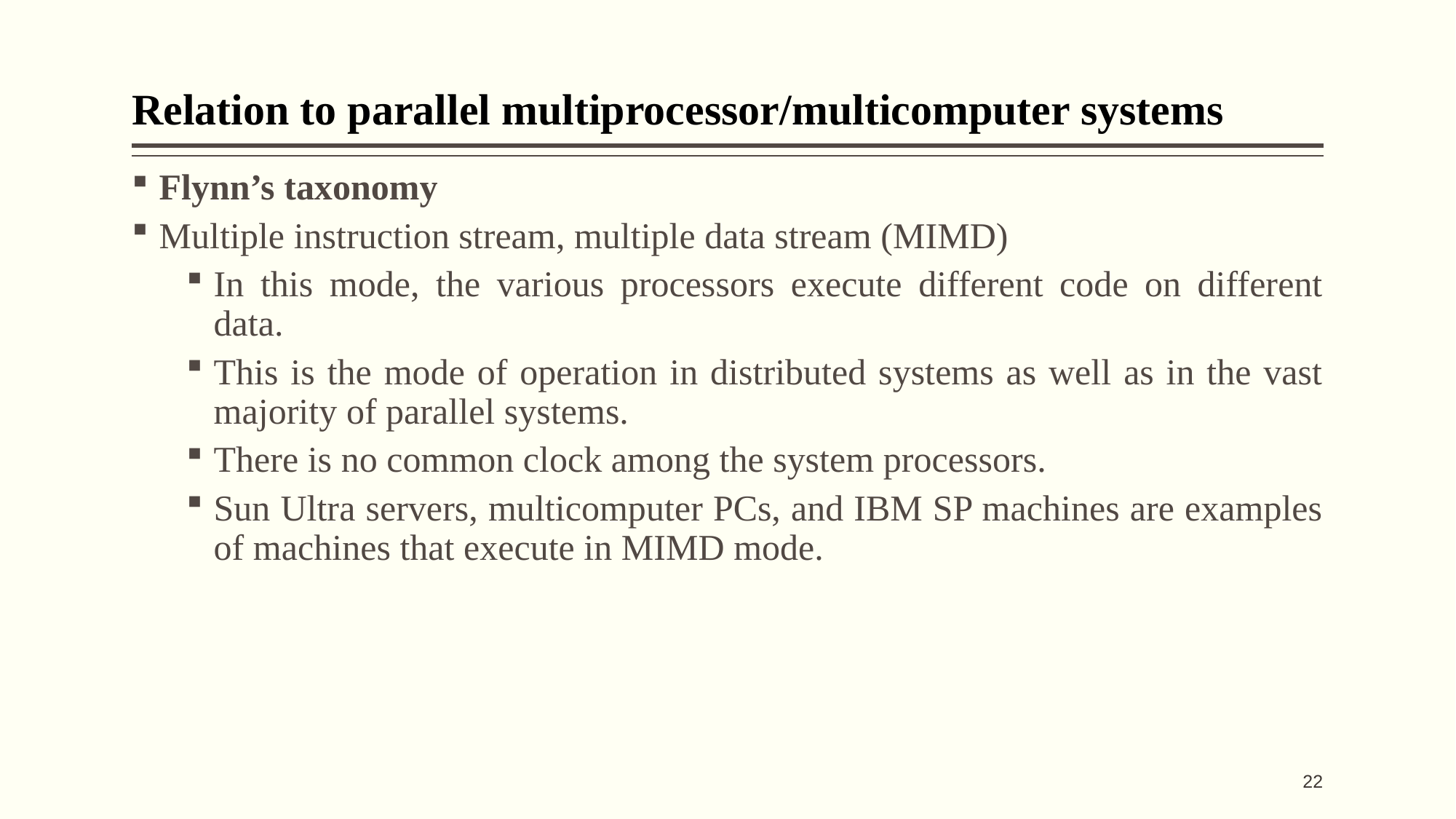

# Relation to parallel multiprocessor/multicomputer systems
Flynn’s taxonomy
Multiple instruction stream, multiple data stream (MIMD)
In this mode, the various processors execute different code on different data.
This is the mode of operation in distributed systems as well as in the vast majority of parallel systems.
There is no common clock among the system processors.
Sun Ultra servers, multicomputer PCs, and IBM SP machines are examples of machines that execute in MIMD mode.
22